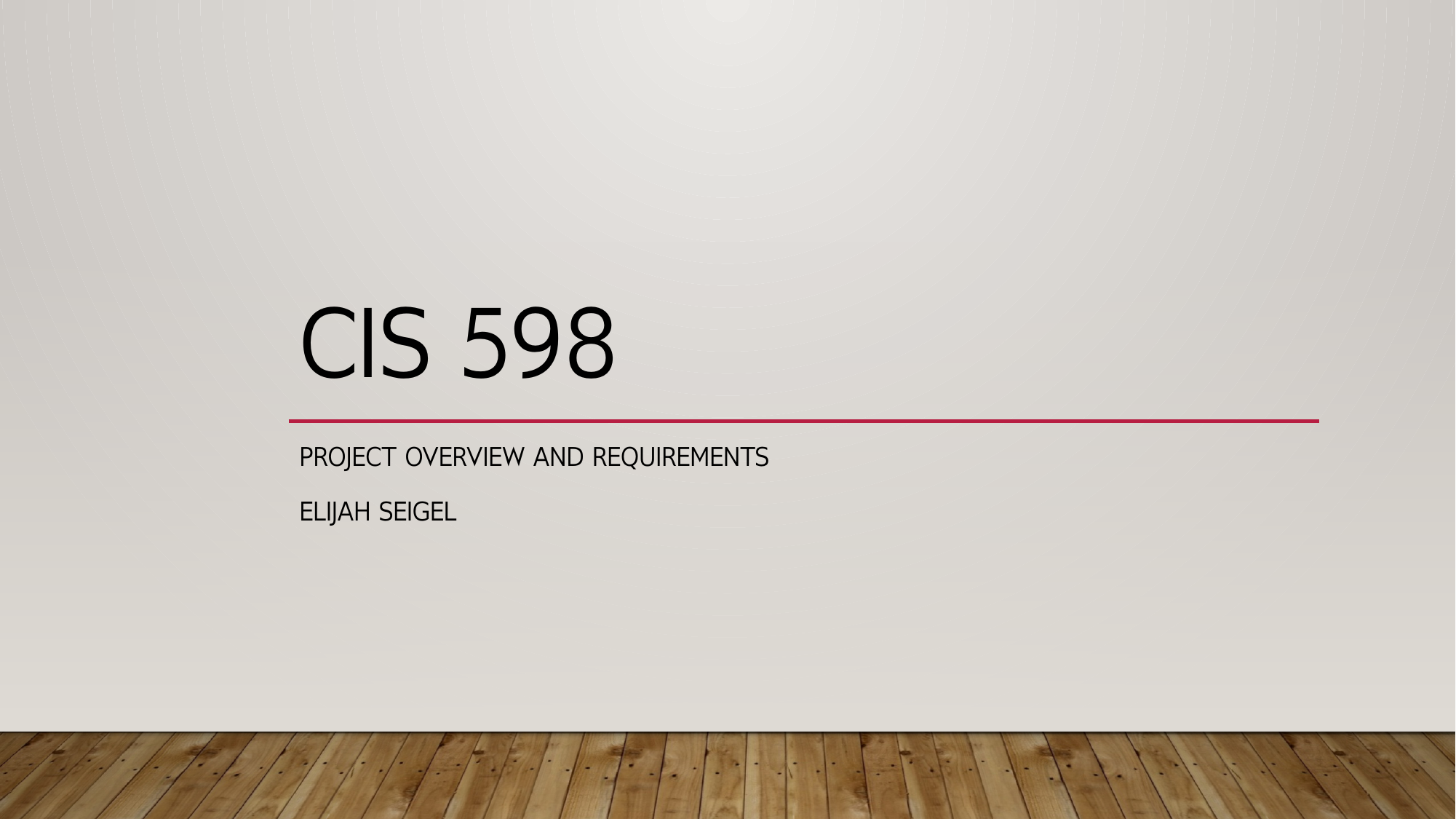

# CIS 598
Project overview and Requirements
Elijah Seigel